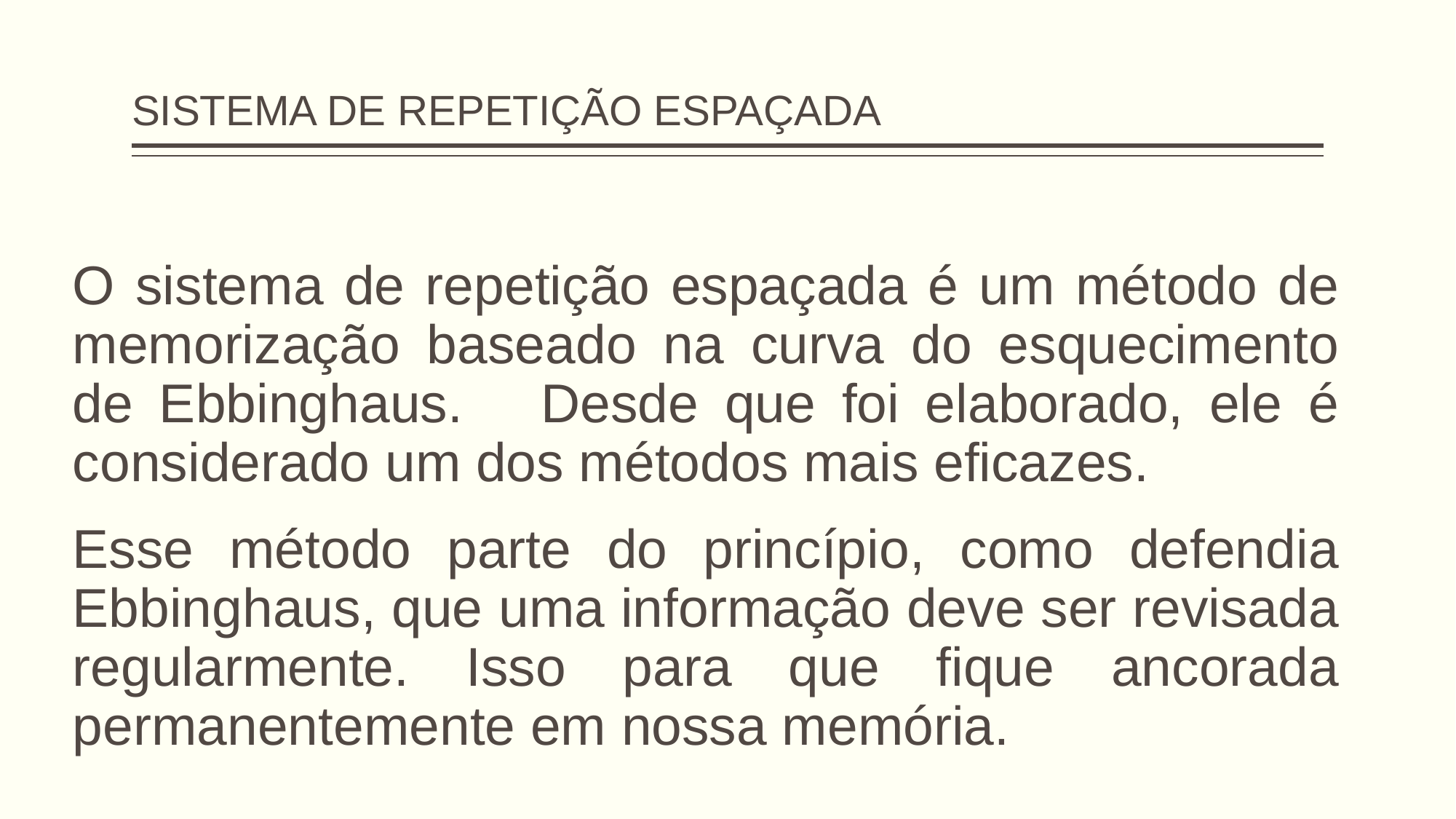

# SISTEMA DE REPETIÇÃO ESPAÇADA
O sistema de repetição espaçada é um método de memorização baseado na curva do esquecimento de Ebbinghaus.   Desde que foi elaborado, ele é considerado um dos métodos mais eficazes.
Esse método parte do princípio, como defendia Ebbinghaus, que uma informação deve ser revisada regularmente. Isso para que fique ancorada permanentemente em nossa memória.